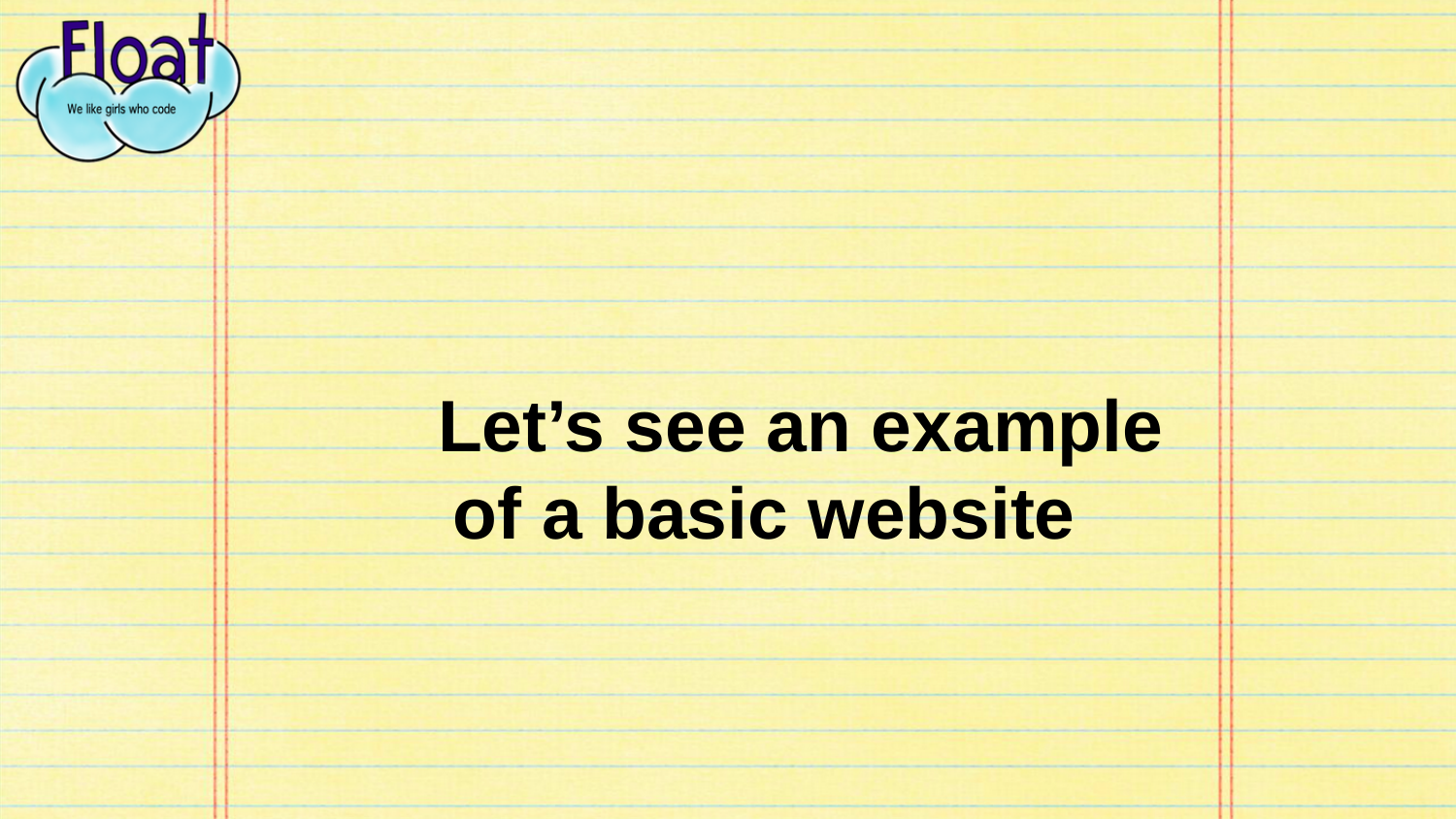

# Let’s see an example of a basic website